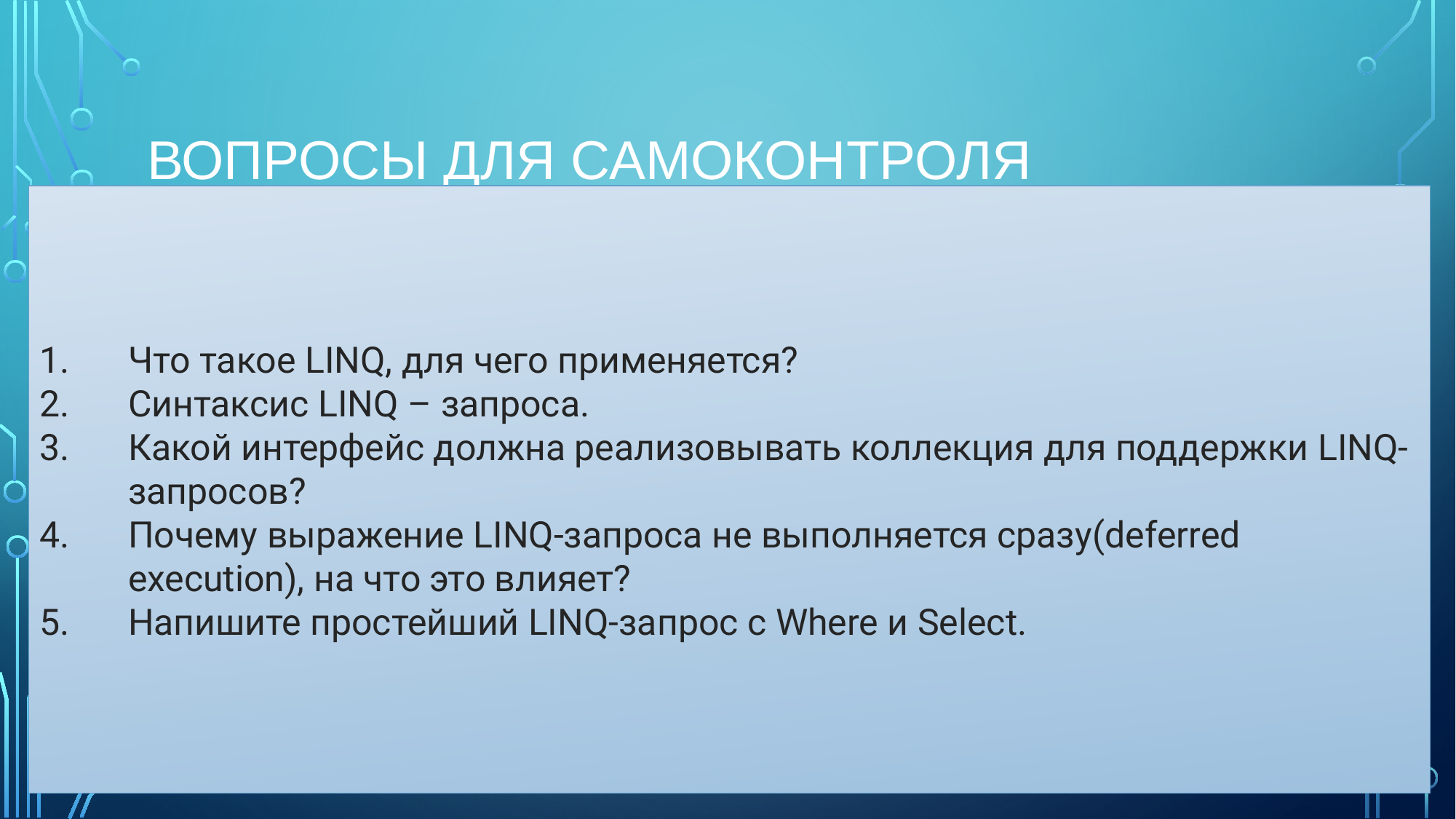

# Вопросы для самоконтроля
Что такое LINQ, для чего применяется?
Синтаксис LINQ – запроса.
Какой интерфейс должна реализовывать коллекция для поддержки LINQ-запросов?
Почему выражение LINQ-запроса не выполняется сразу(deferred execution), на что это влияет?
Напишите простейший LINQ-запрос с Where и Select.